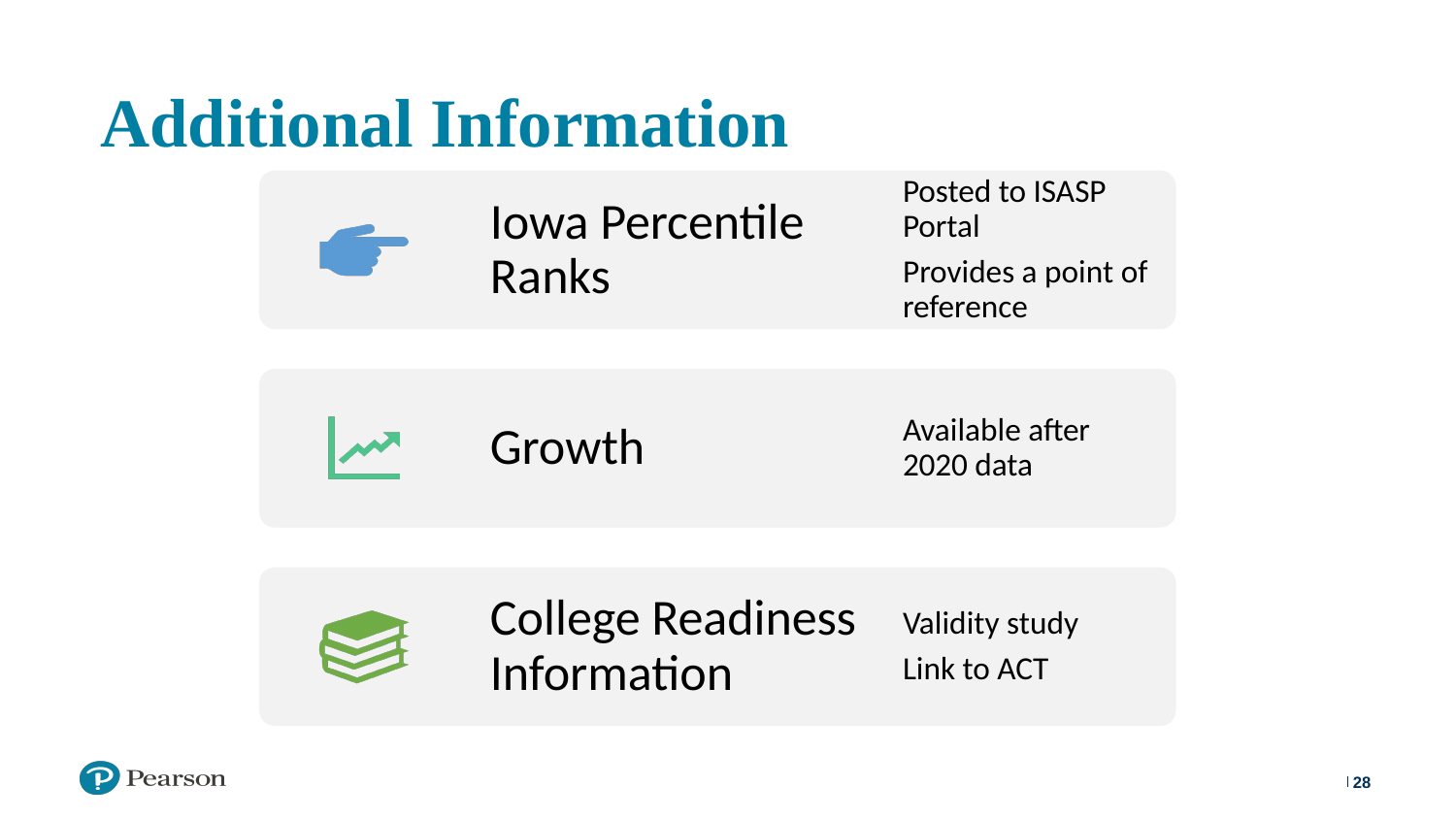

# Additional Information

Iowa Percentile Ranks

Posted to ISASP Portal
Provides a point of reference

Growth

Available after 2020 data

College Readiness Information

Validity study
Link to ACT

28